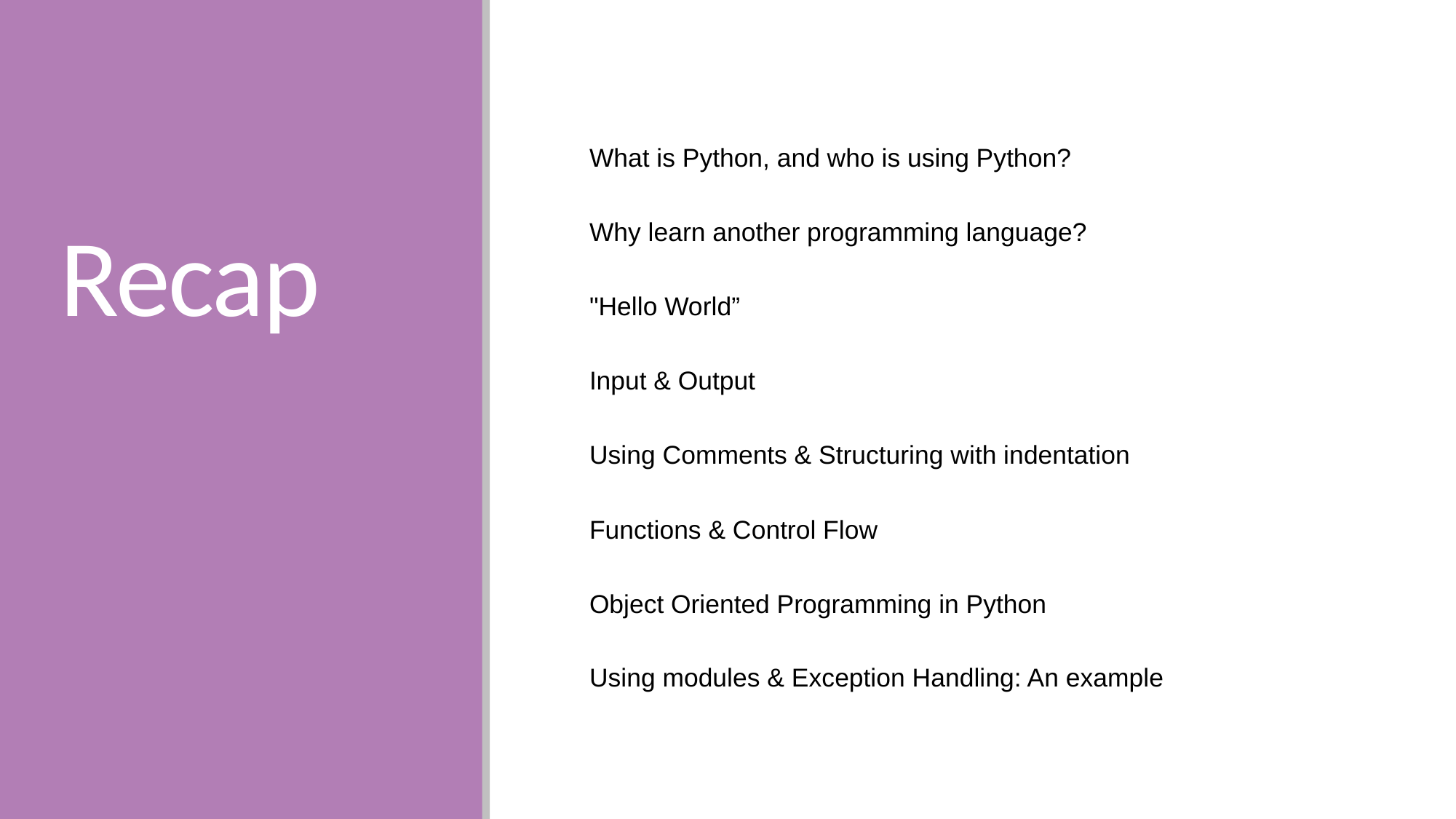

# Recap
What is Python, and who is using Python?

Why learn another programming language?

"Hello World”

Input & Output

Using Comments & Structuring with indentation

Functions & Control Flow

Object Oriented Programming in Python

Using modules & Exception Handling: An example